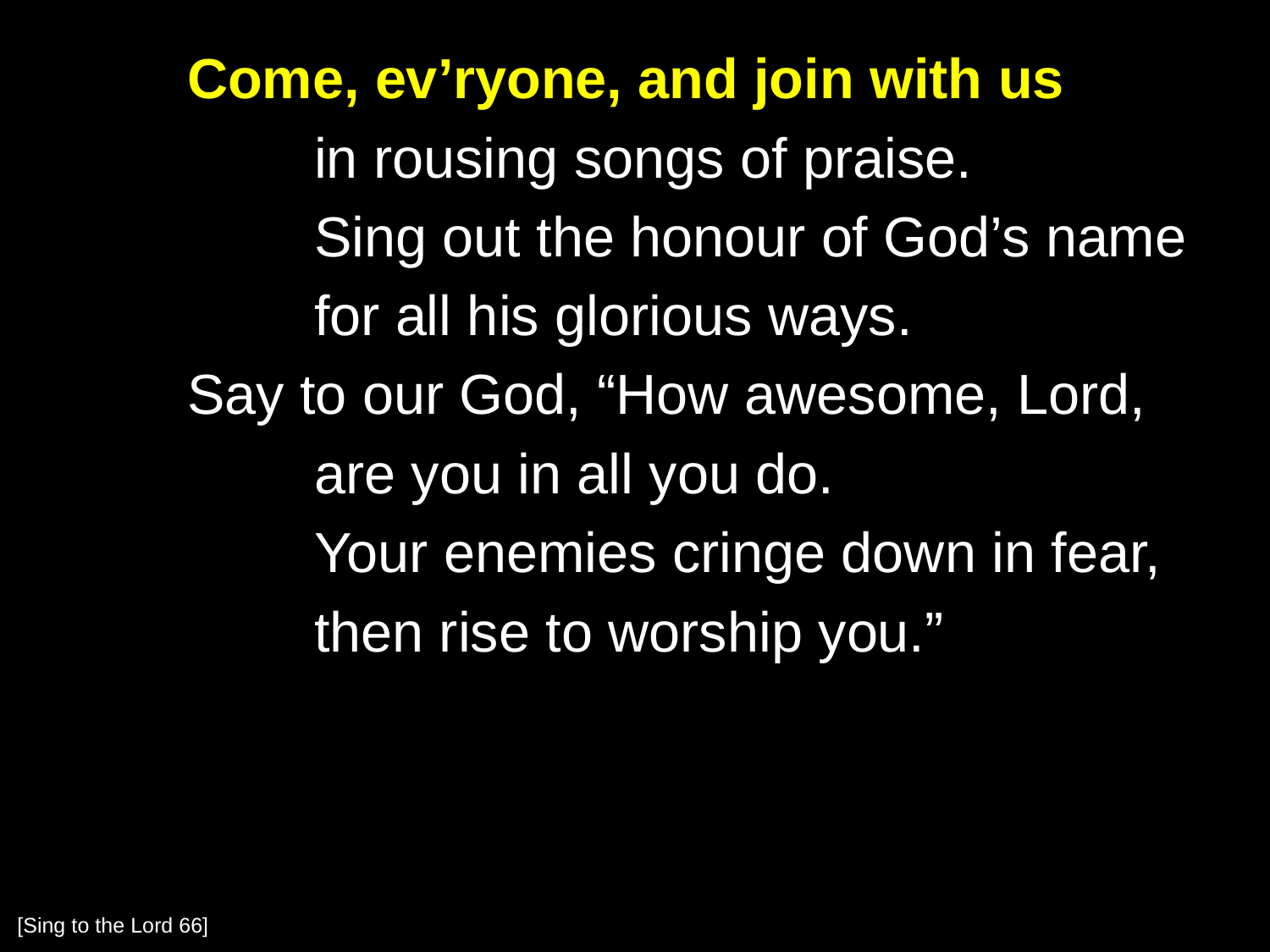

Come, ev’ryone, and join with us
		in rousing songs of praise.
		Sing out the honour of God’s name
		for all his glorious ways.
	Say to our God, “How awesome, Lord,
		are you in all you do.
		Your enemies cringe down in fear,
		then rise to worship you.”
[Sing to the Lord 66]